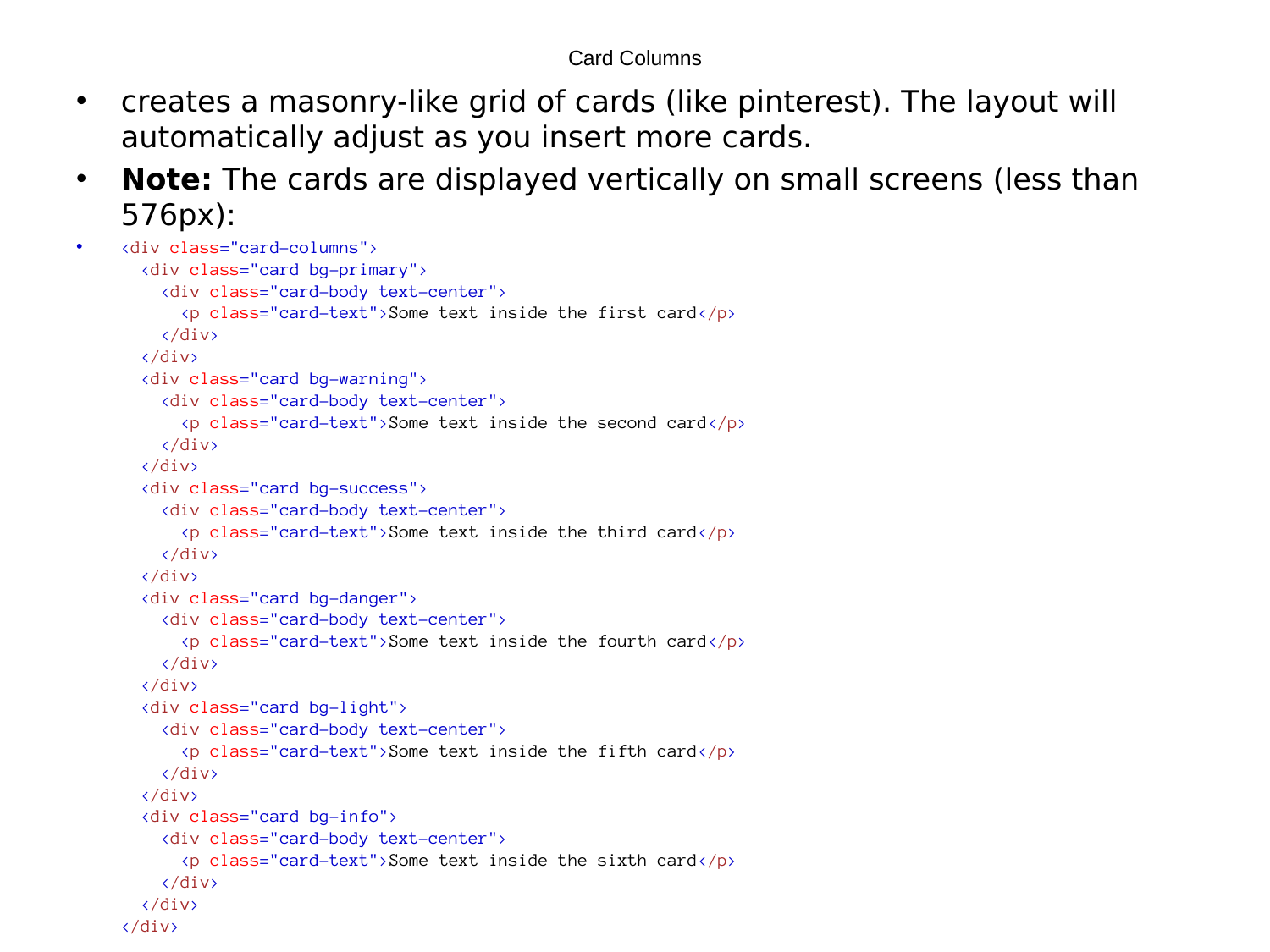

# Card Columns
creates a masonry-like grid of cards (like pinterest). The layout will automatically adjust as you insert more cards.
Note: The cards are displayed vertically on small screens (less than 576px):
<div class="card-columns">
  <div class="card bg-primary">
    <div class="card-body text-center">
      <p class="card-text">Some text inside the first card</p>
    </div>
  </div>
  <div class="card bg-warning">
    <div class="card-body text-center">
      <p class="card-text">Some text inside the second card</p>
    </div>
  </div>
  <div class="card bg-success">
    <div class="card-body text-center">
      <p class="card-text">Some text inside the third card</p>
    </div>
  </div>
  <div class="card bg-danger">
    <div class="card-body text-center">
      <p class="card-text">Some text inside the fourth card</p>
    </div>
  </div>
  <div class="card bg-light">
    <div class="card-body text-center">
      <p class="card-text">Some text inside the fifth card</p>
    </div>
  </div>
  <div class="card bg-info">
    <div class="card-body text-center">
      <p class="card-text">Some text inside the sixth card</p>
    </div>
  </div>
</div>